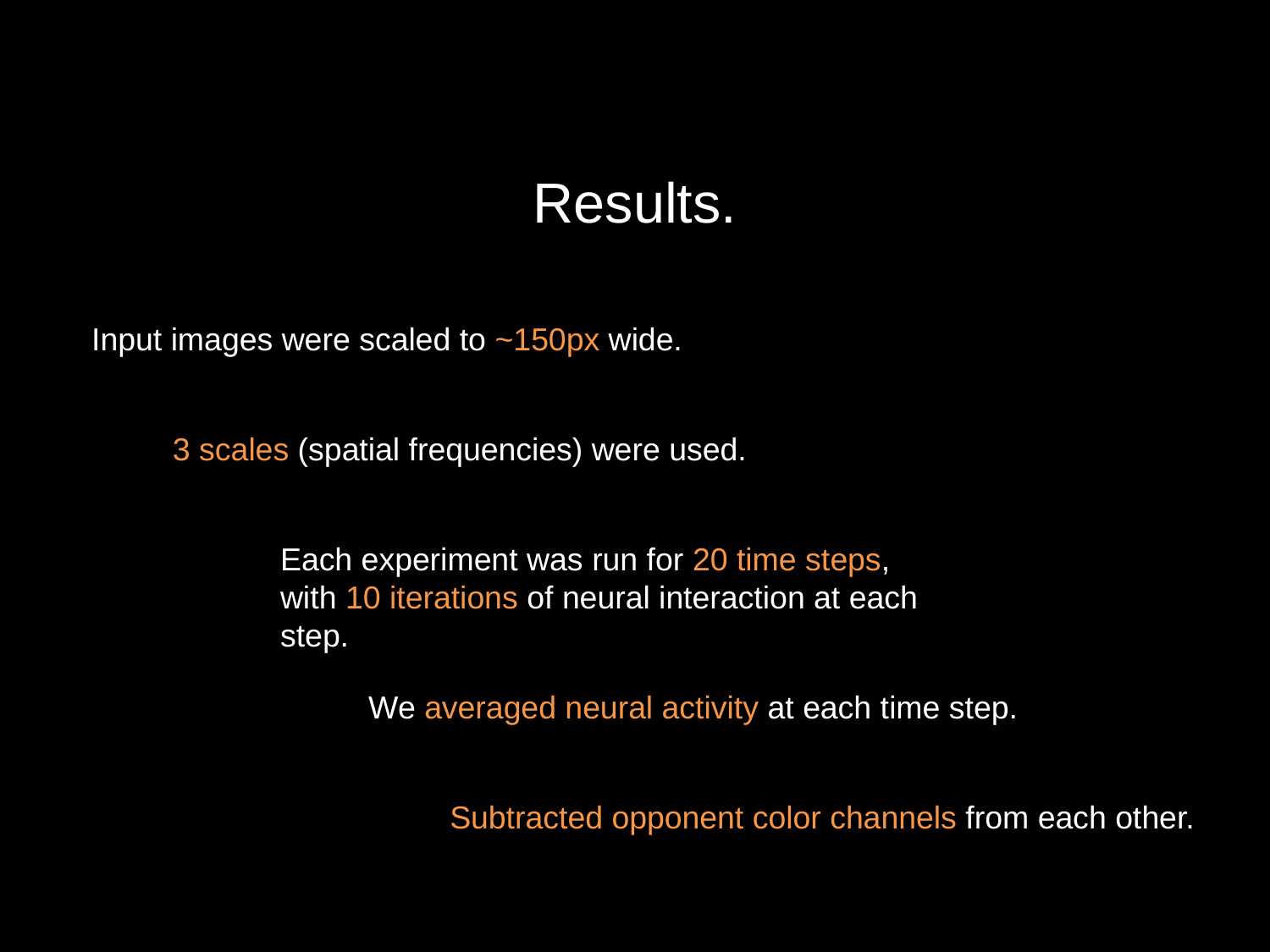

Results.
Input images were scaled to ~150px wide.
3 scales (spatial frequencies) were used.
Each experiment was run for 20 time steps,
with 10 iterations of neural interaction at each step.
We averaged neural activity at each time step.
Subtracted opponent color channels from each other.